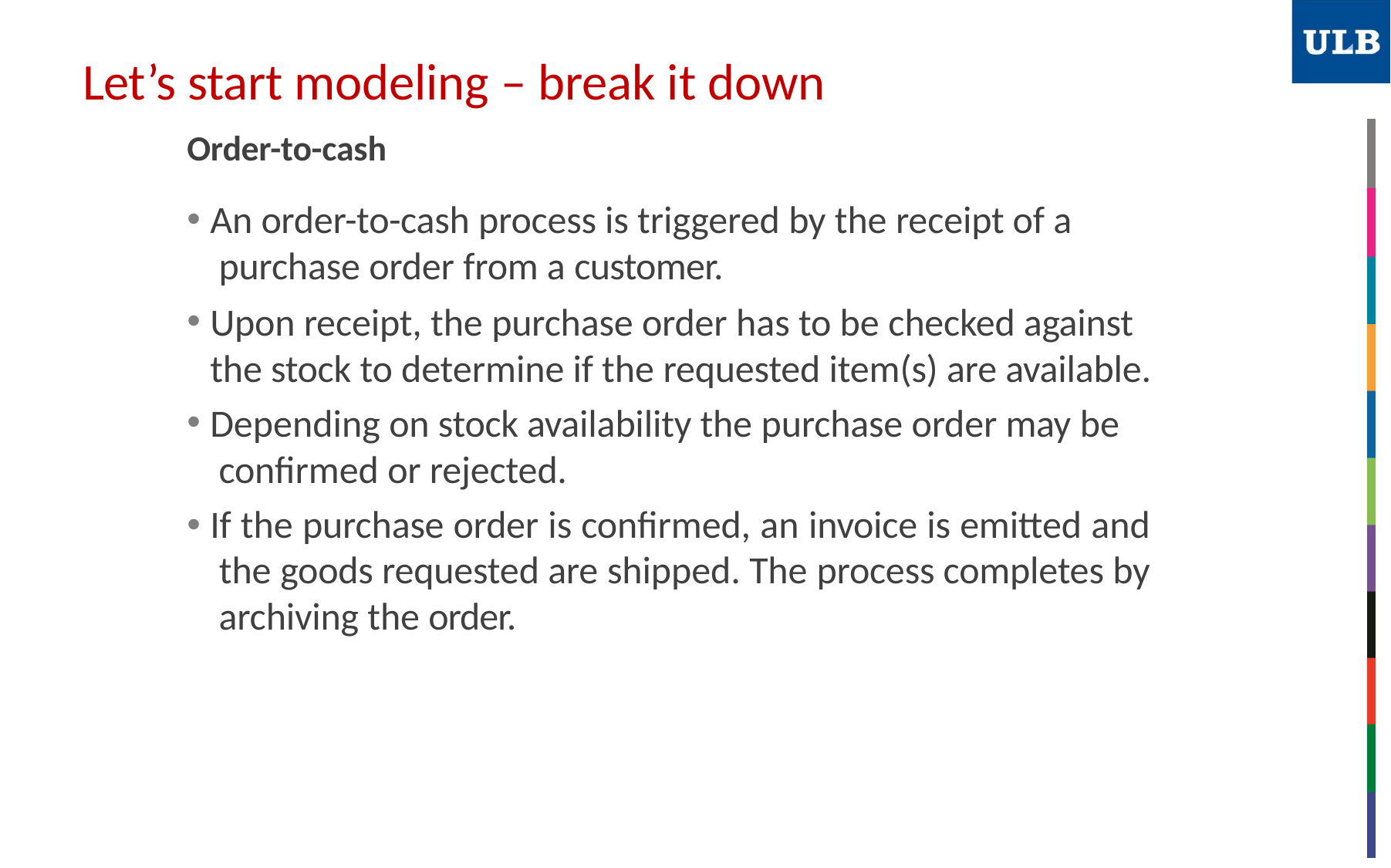

# Let’s start modeling – break it down
Order-to-cash
An order-to-cash process is triggered by the receipt of a  purchase order from a customer.
Upon receipt, the purchase order has to be checked against  the stock to determine if the requested item(s) are available.
Depending on stock availability the purchase order may be  confirmed or rejected.
If the purchase order is confirmed, an invoice is emitted and  the goods requested are shipped. The process completes by  archiving the order.